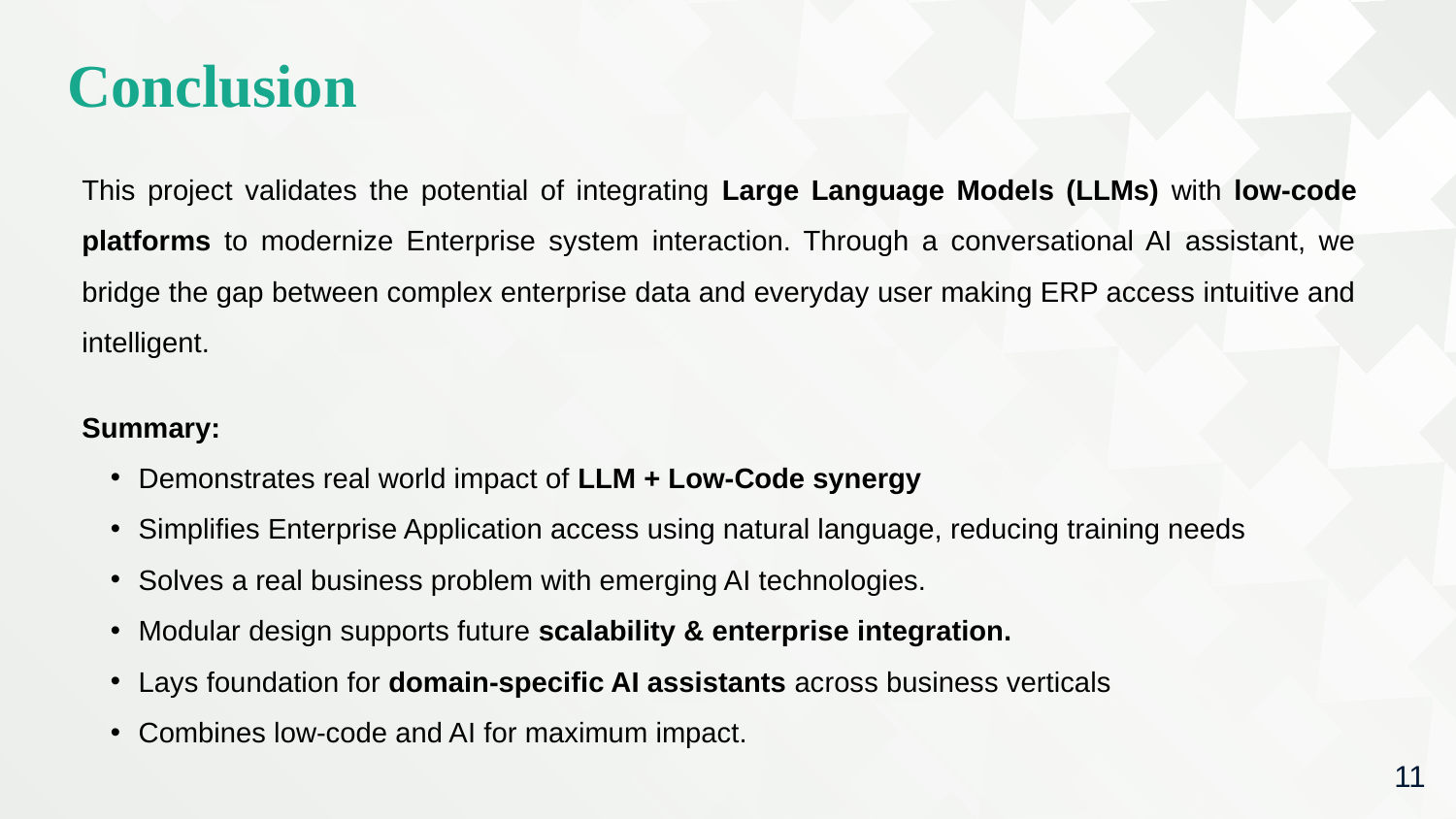

Conclusion
This project validates the potential of integrating Large Language Models (LLMs) with low-code platforms to modernize Enterprise system interaction. Through a conversational AI assistant, we bridge the gap between complex enterprise data and everyday user making ERP access intuitive and intelligent.

Summary:
Demonstrates real world impact of LLM + Low-Code synergy
Simplifies Enterprise Application access using natural language, reducing training needs
Solves a real business problem with emerging AI technologies.
Modular design supports future scalability & enterprise integration.
Lays foundation for domain-specific AI assistants across business verticals
Combines low-code and AI for maximum impact.

11